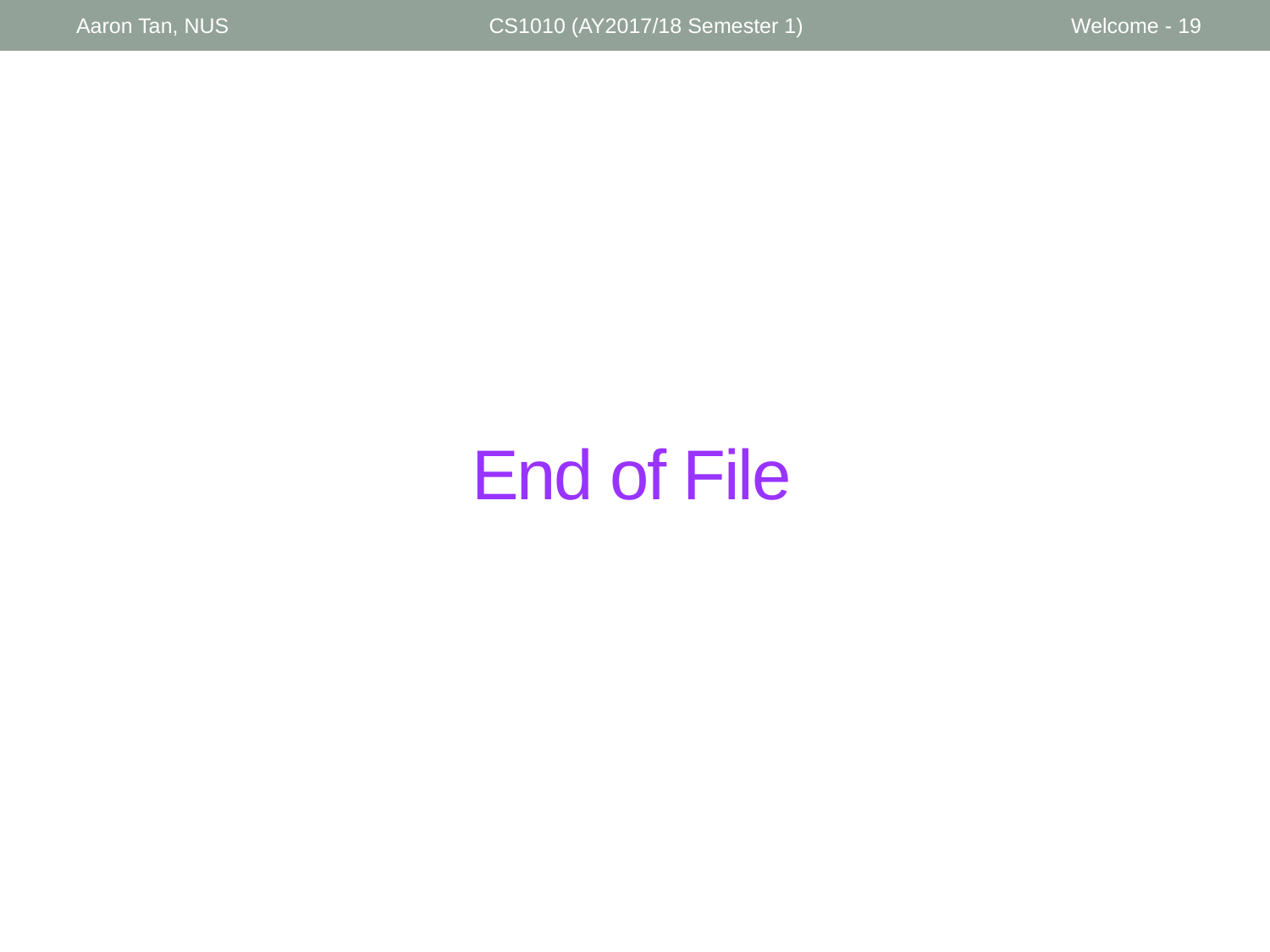

Aaron Tan, NUS
CS1010 (AY2017/18 Semester 1)
Welcome - 19
# End of File